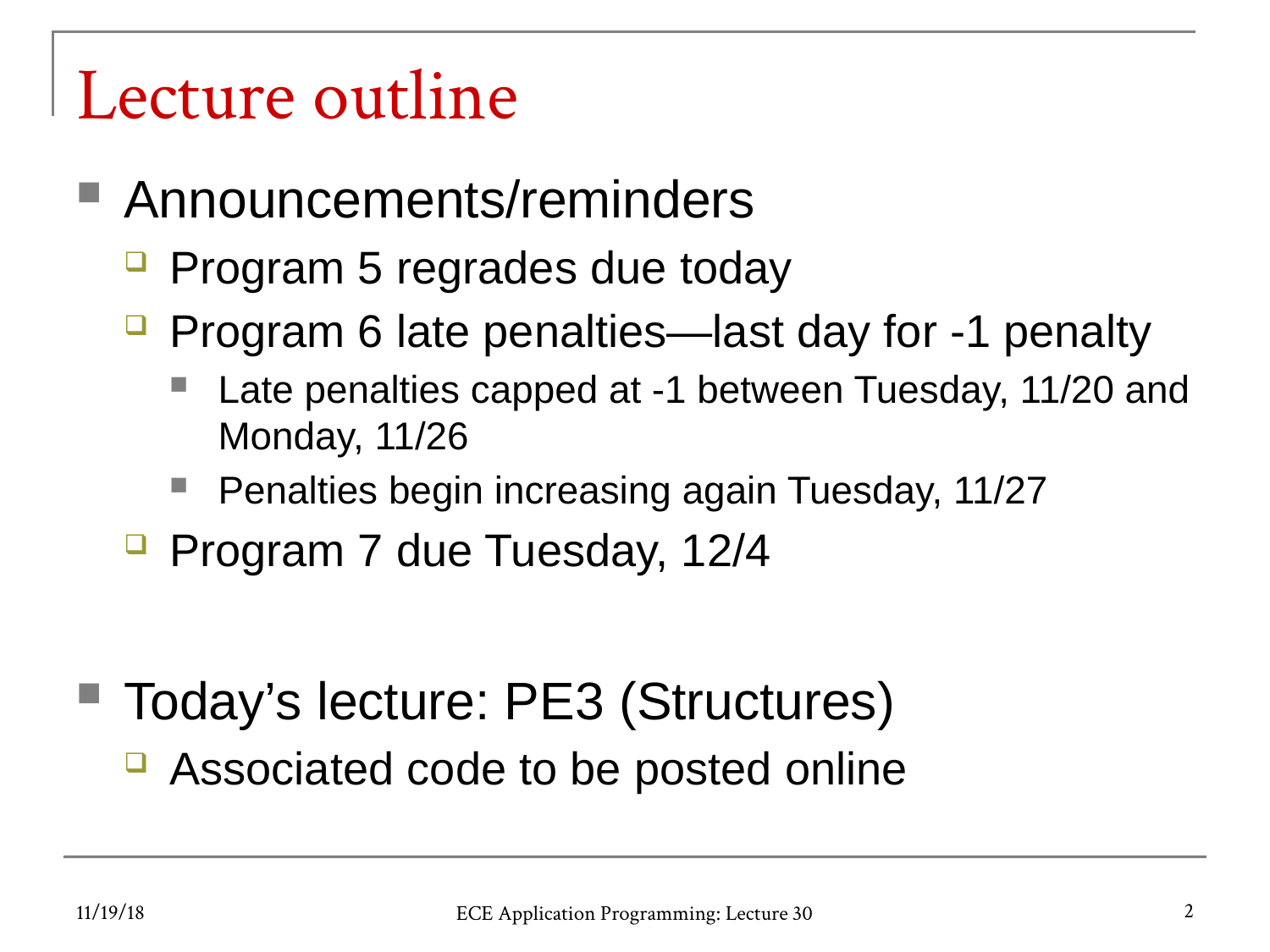

# Lecture outline
Announcements/reminders
Program 5 regrades due today
Program 6 late penalties—last day for -1 penalty
Late penalties capped at -1 between Tuesday, 11/20 and Monday, 11/26
Penalties begin increasing again Tuesday, 11/27
Program 7 due Tuesday, 12/4

Today’s lecture: PE3 (Structures)
Associated code to be posted online
11/19/18
2
ECE Application Programming: Lecture 30